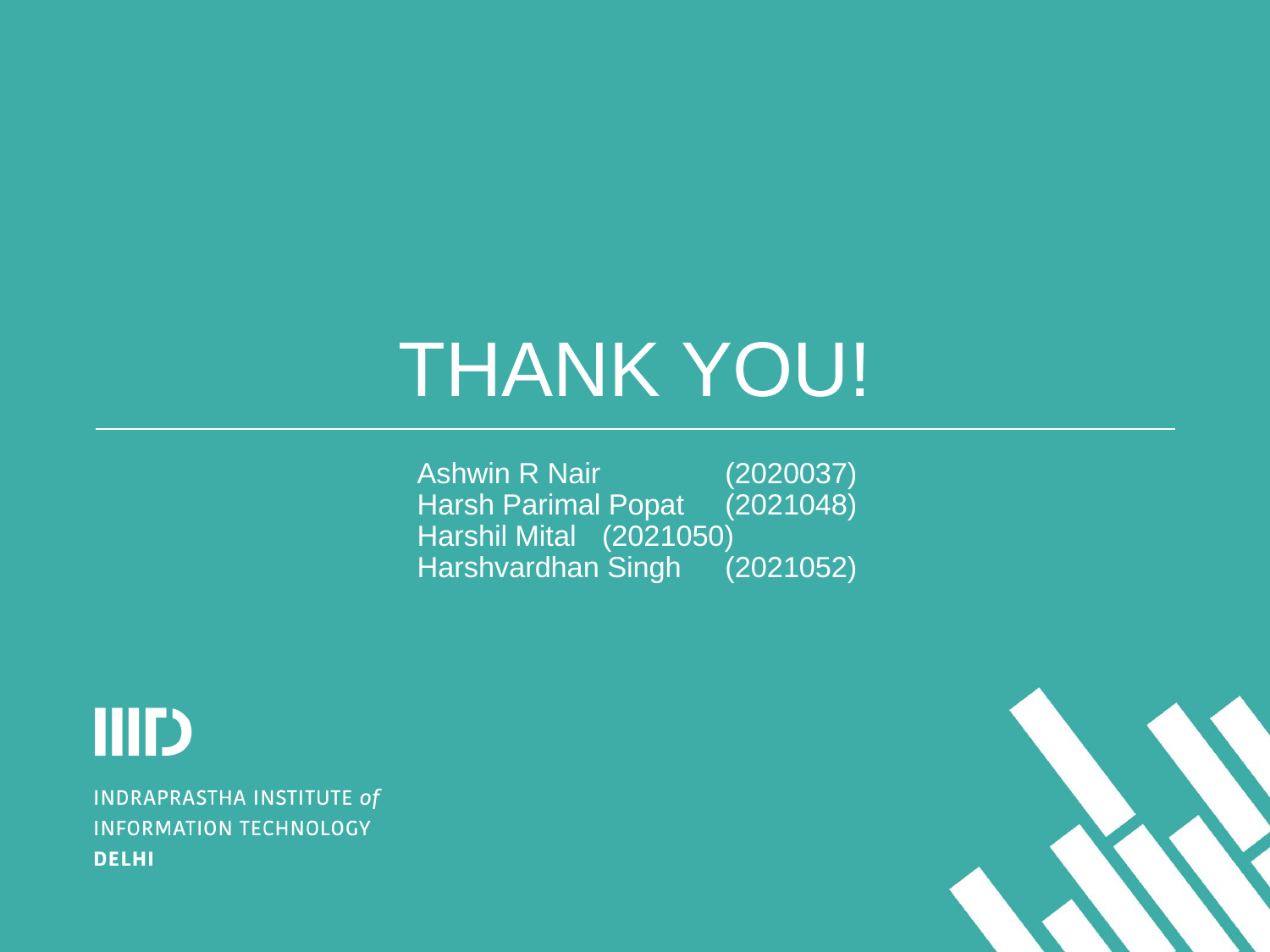

# THANK YOU!
Ashwin R Nair 			(2020037)
Harsh Parimal Popat 	(2021048)
Harshil Mital 			(2021050)
Harshvardhan Singh 	(2021052)